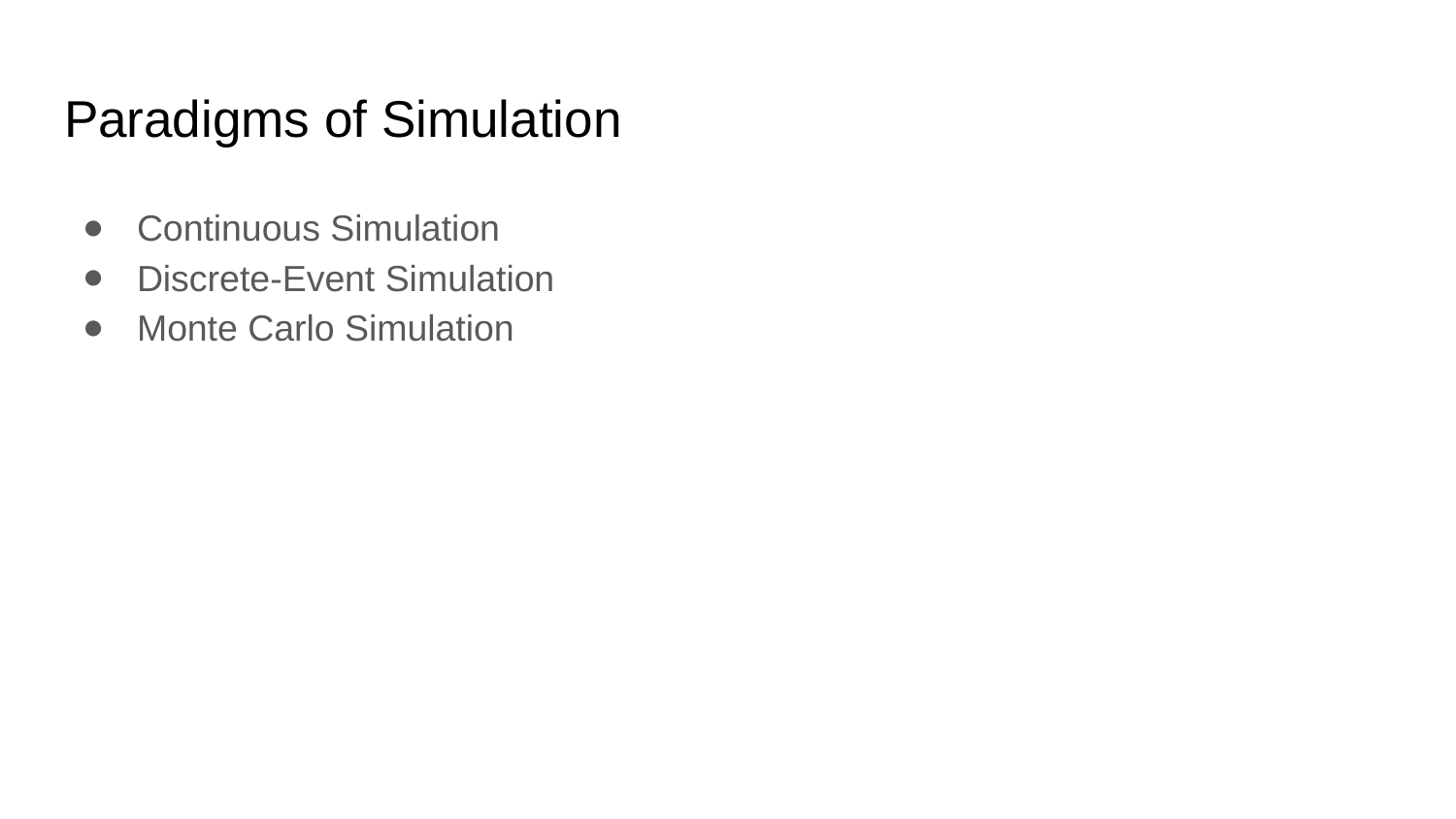

# Paradigms of Simulation
Continuous Simulation
Discrete-Event Simulation
Monte Carlo Simulation